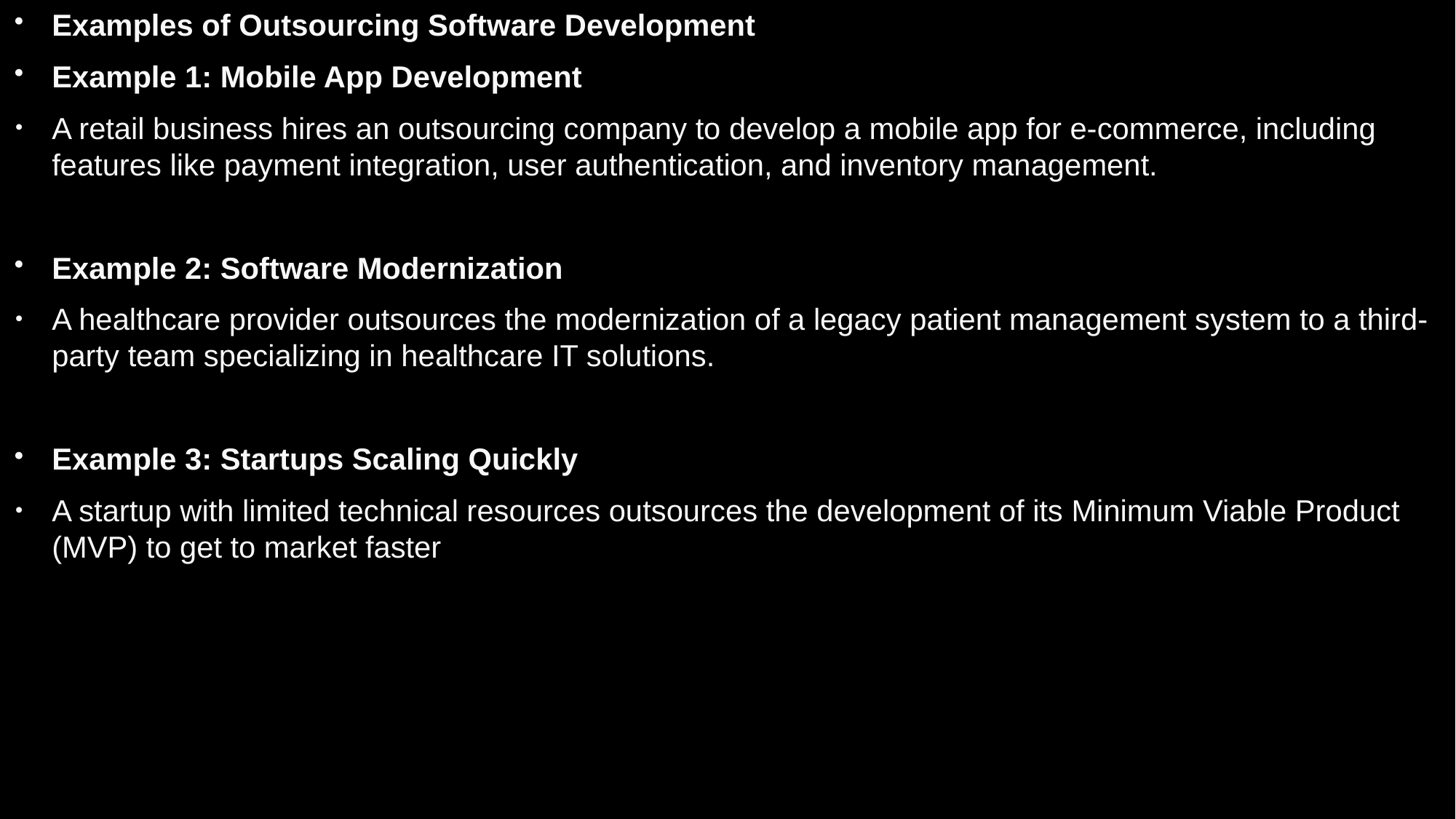

Examples of Outsourcing Software Development
Example 1: Mobile App Development
A retail business hires an outsourcing company to develop a mobile app for e-commerce, including features like payment integration, user authentication, and inventory management.

Example 2: Software Modernization
A healthcare provider outsources the modernization of a legacy patient management system to a third-party team specializing in healthcare IT solutions.

Example 3: Startups Scaling Quickly
A startup with limited technical resources outsources the development of its Minimum Viable Product (MVP) to get to market faster